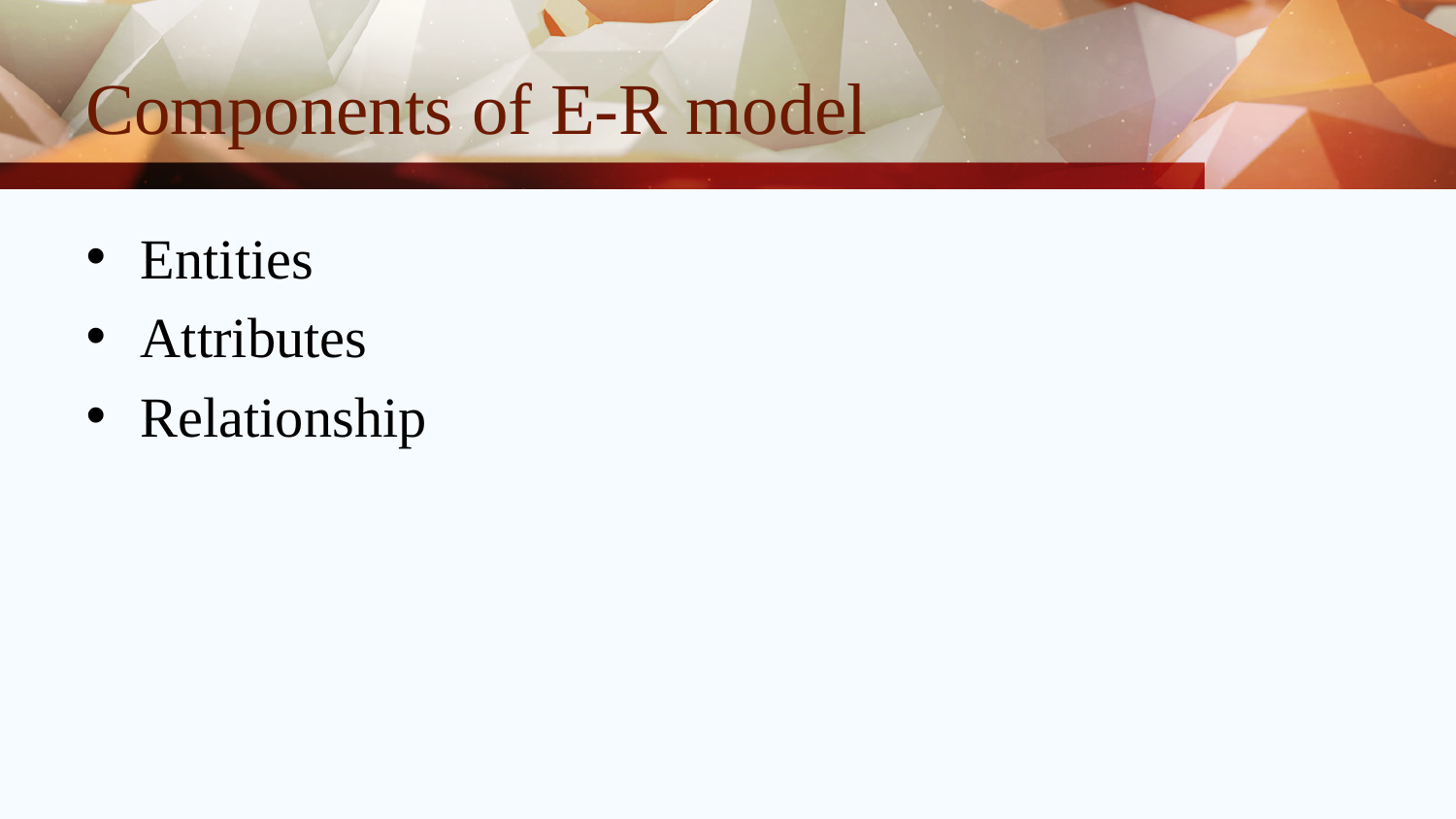

# Components of E-R model
Entities
Attributes
Relationship